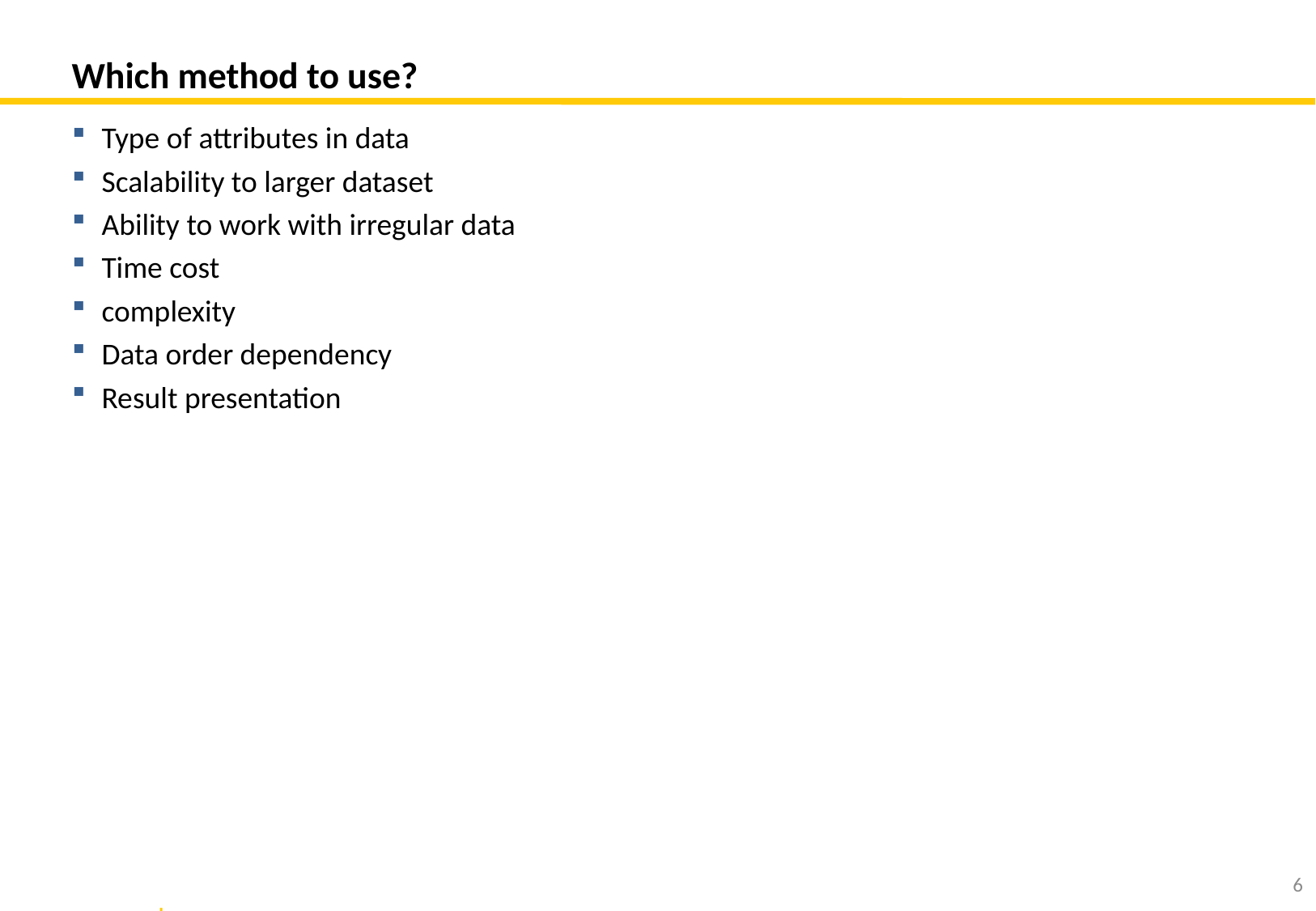

# Which method to use?
Type of attributes in data
Scalability to larger dataset
Ability to work with irregular data
Time cost
complexity
Data order dependency
Result presentation

6